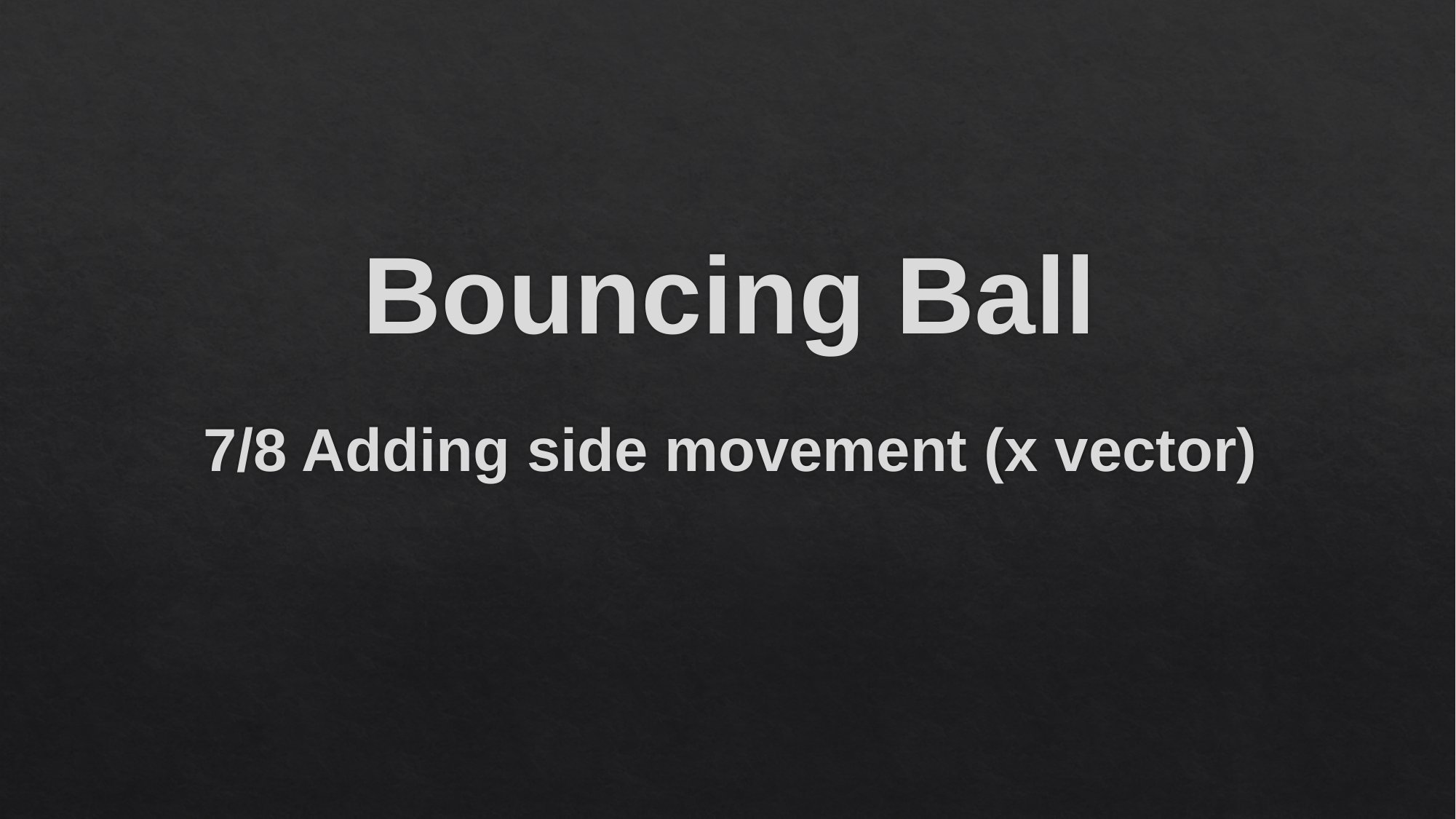

# Bouncing Ball
7/8 Adding side movement (x vector)